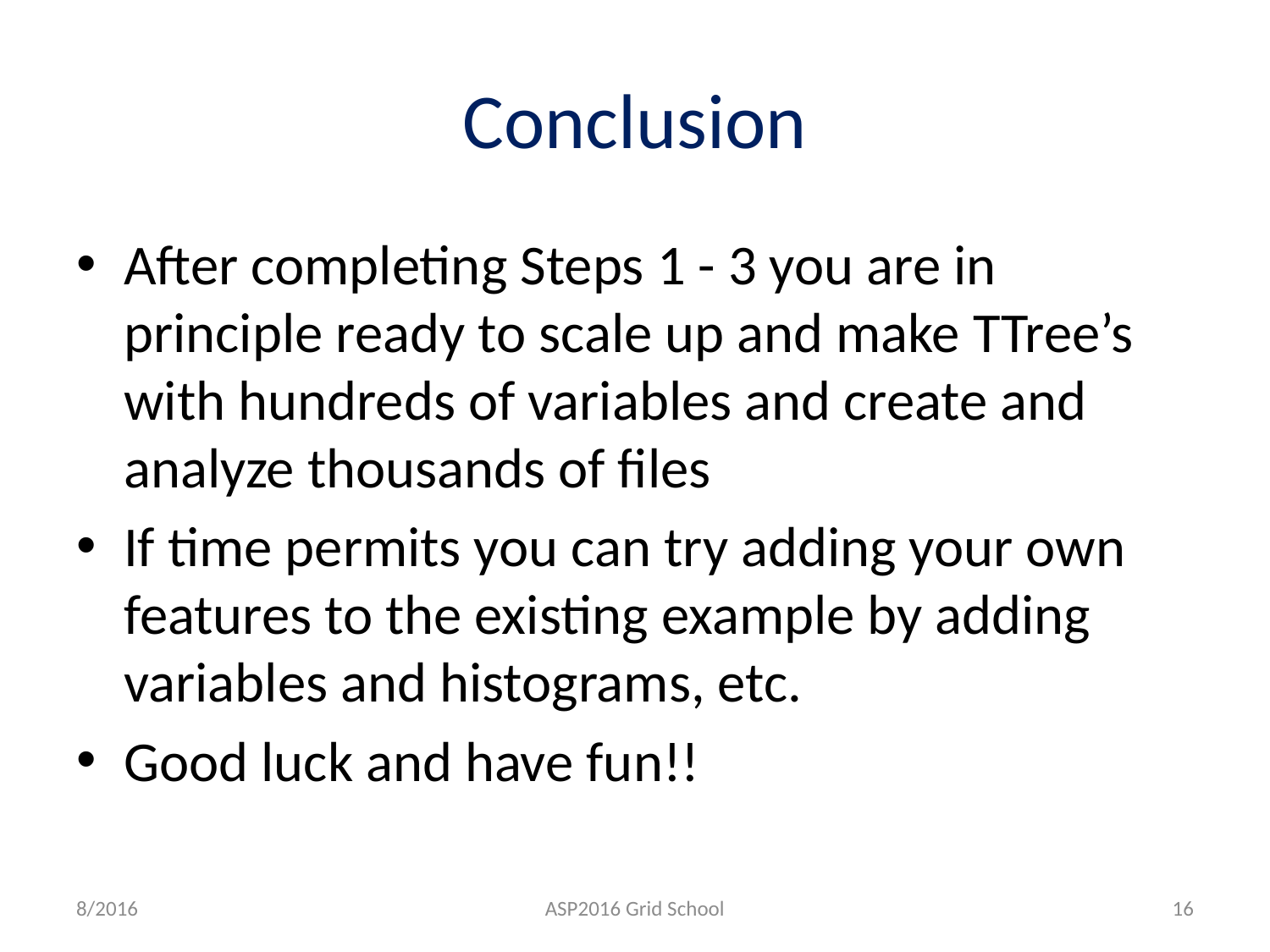

# Conclusion
After completing Steps 1 - 3 you are in principle ready to scale up and make TTree’s with hundreds of variables and create and analyze thousands of files
If time permits you can try adding your own features to the existing example by adding variables and histograms, etc.
Good luck and have fun!!
8/2016
ASP2016 Grid School
16